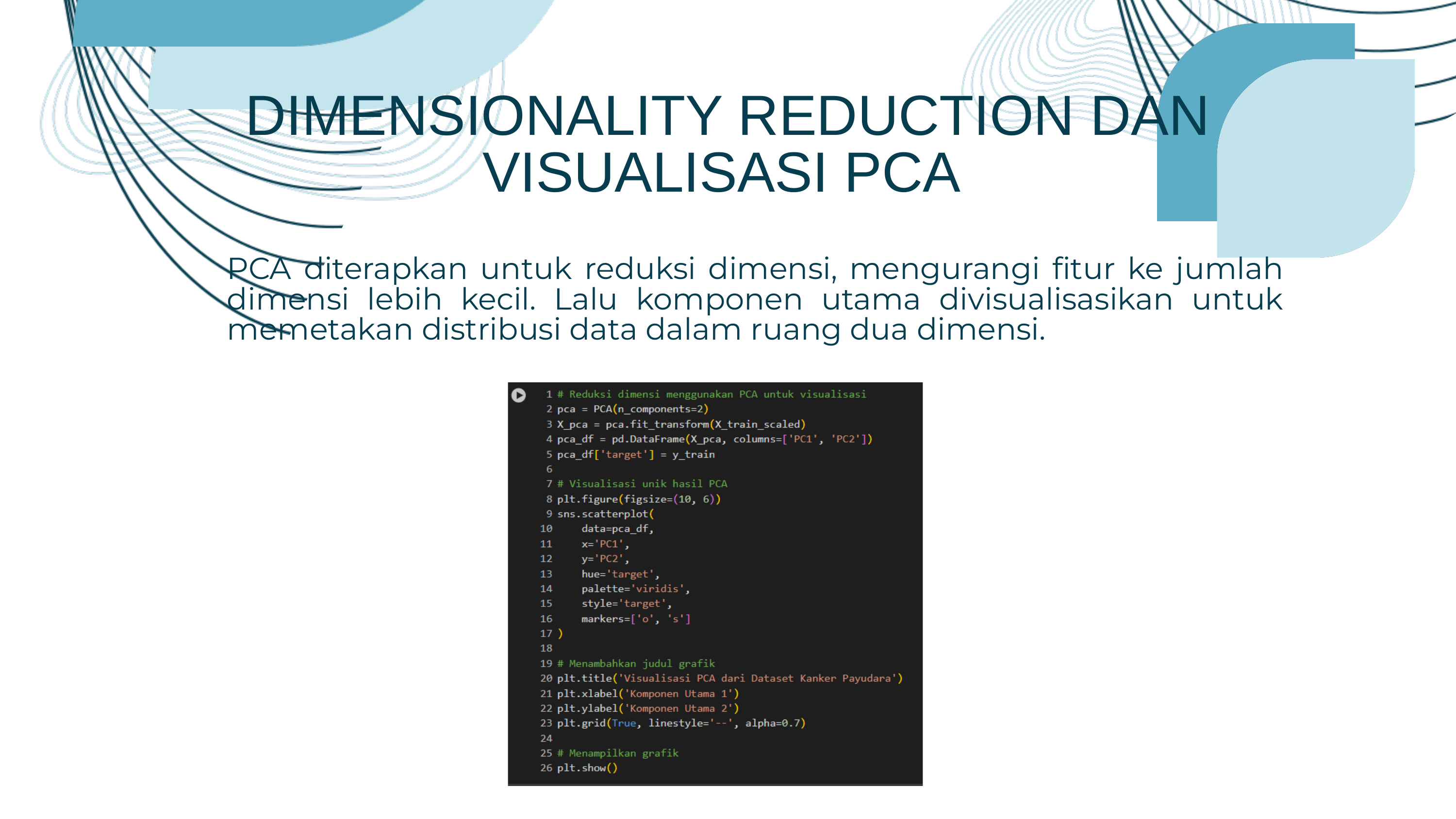

DIMENSIONALITY REDUCTION DAN VISUALISASI PCA
PCA diterapkan untuk reduksi dimensi, mengurangi fitur ke jumlah dimensi lebih kecil. Lalu komponen utama divisualisasikan untuk memetakan distribusi data dalam ruang dua dimensi.